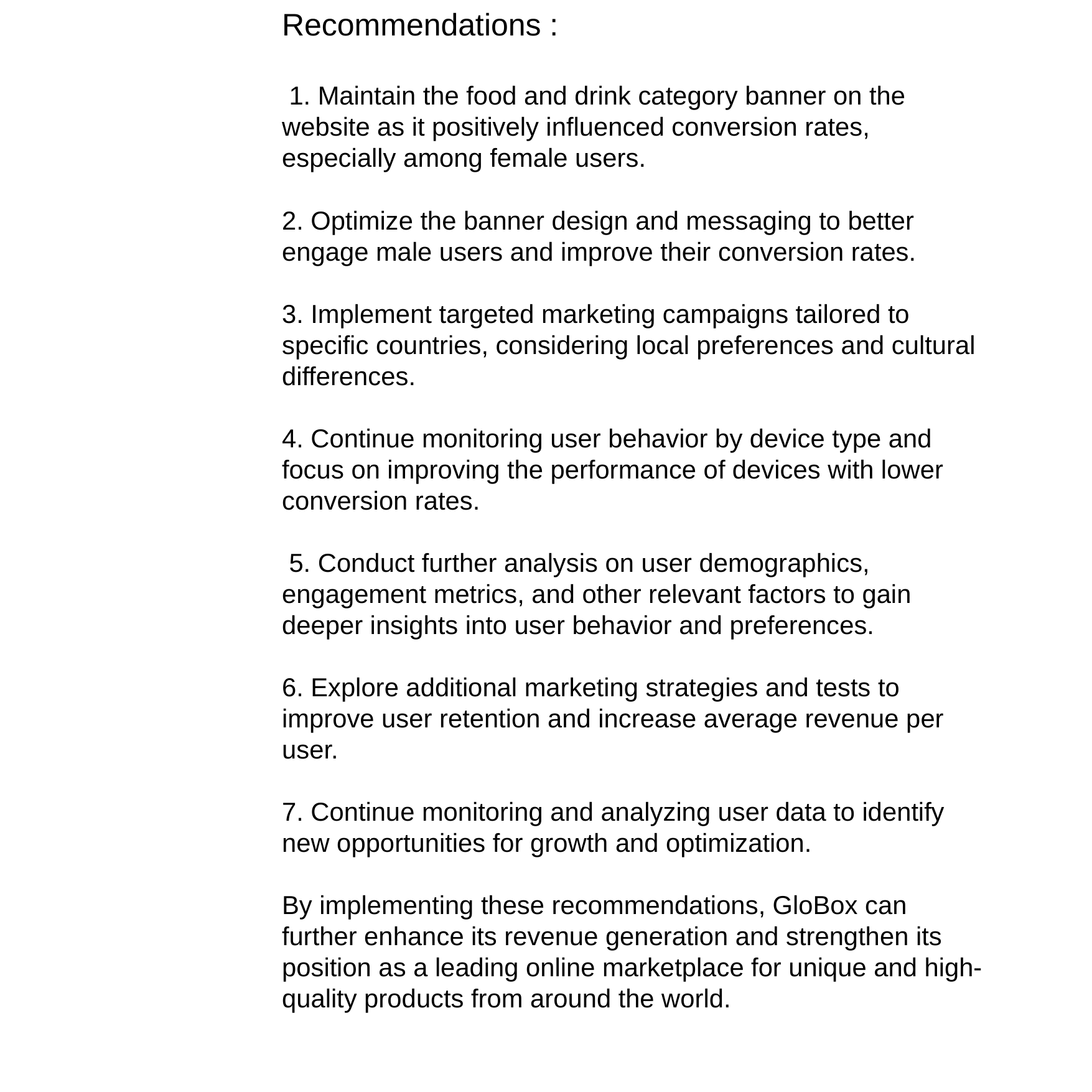

Recommendations :

 1. Maintain the food and drink category banner on the website as it positively influenced conversion rates, especially among female users.

2. Optimize the banner design and messaging to better engage male users and improve their conversion rates.

3. Implement targeted marketing campaigns tailored to specific countries, considering local preferences and cultural differences.

4. Continue monitoring user behavior by device type and focus on improving the performance of devices with lower conversion rates.

 5. Conduct further analysis on user demographics, engagement metrics, and other relevant factors to gain deeper insights into user behavior and preferences.

6. Explore additional marketing strategies and tests to improve user retention and increase average revenue per user.

7. Continue monitoring and analyzing user data to identify new opportunities for growth and optimization.

By implementing these recommendations, GloBox can further enhance its revenue generation and strengthen its position as a leading online marketplace for unique and high-quality products from around the world.